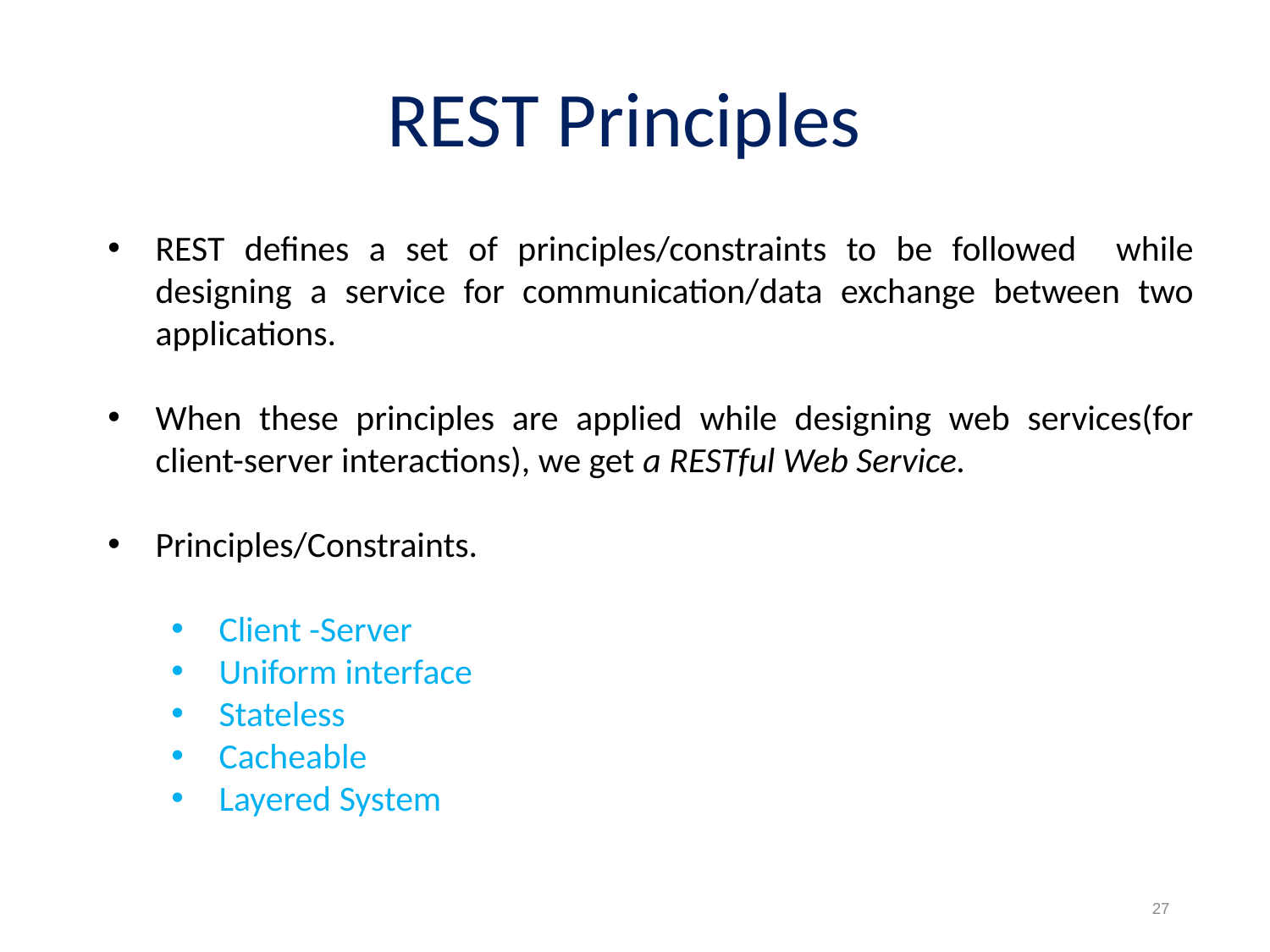

REST Principles
REST defines a set of principles/constraints to be followed  while designing a service for communication/data exchange between two applications.

When these principles are applied while designing web services(for client-server interactions), we get a RESTful Web Service.

Principles/Constraints.

Client -Server
Uniform interface
Stateless
Cacheable
Layered System

27